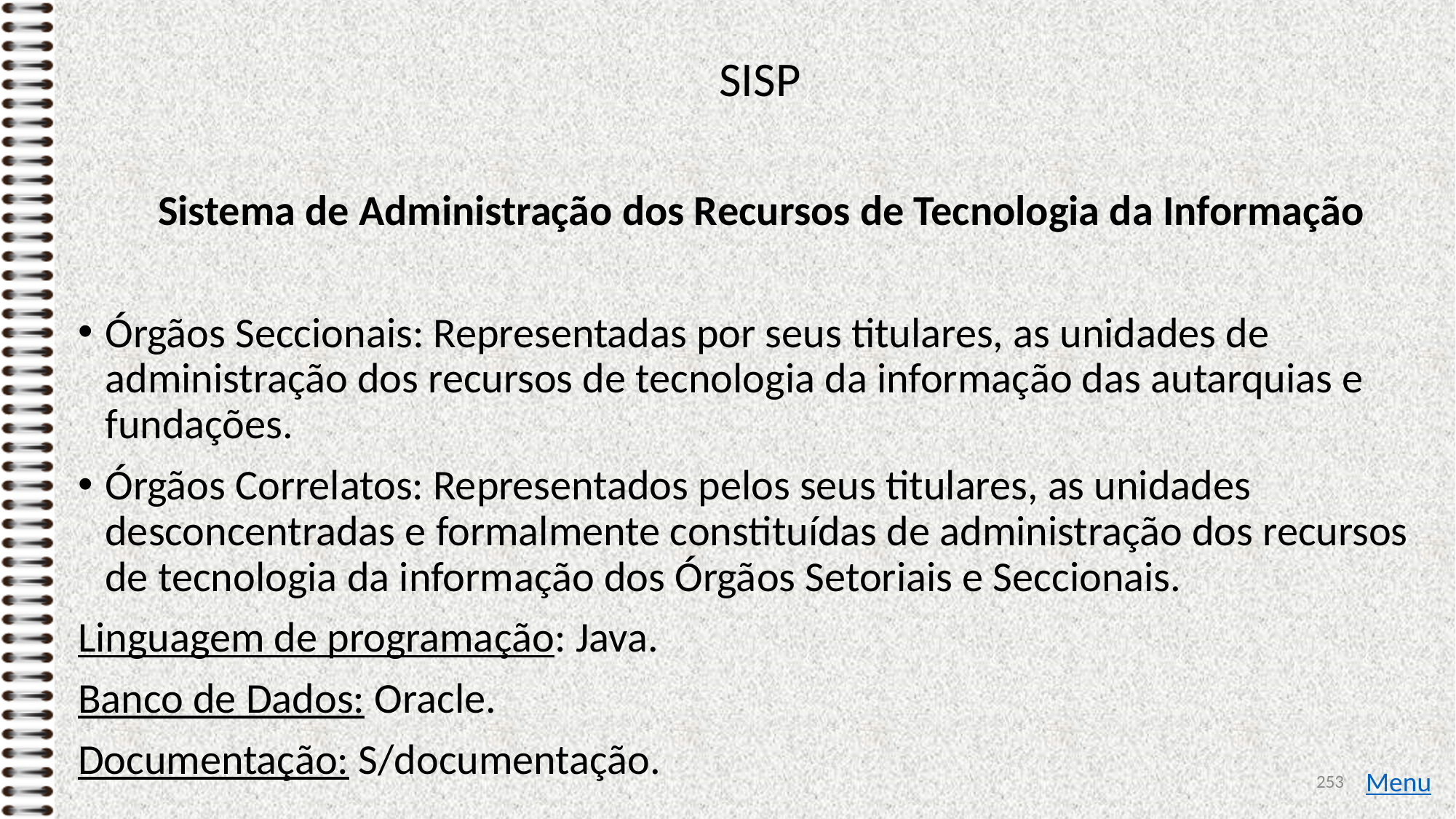

# SISP

Sistema de Administração dos Recursos de Tecnologia da Informação

Órgãos Seccionais: Representadas por seus titulares, as unidades de administração dos recursos de tecnologia da informação das autarquias e fundações.
Órgãos Correlatos: Representados pelos seus titulares, as unidades desconcentradas e formalmente constituídas de administração dos recursos de tecnologia da informação dos Órgãos Setoriais e Seccionais.
Linguagem de programação: Java.
Banco de Dados: Oracle.
Documentação: S/documentação.
253
Menu